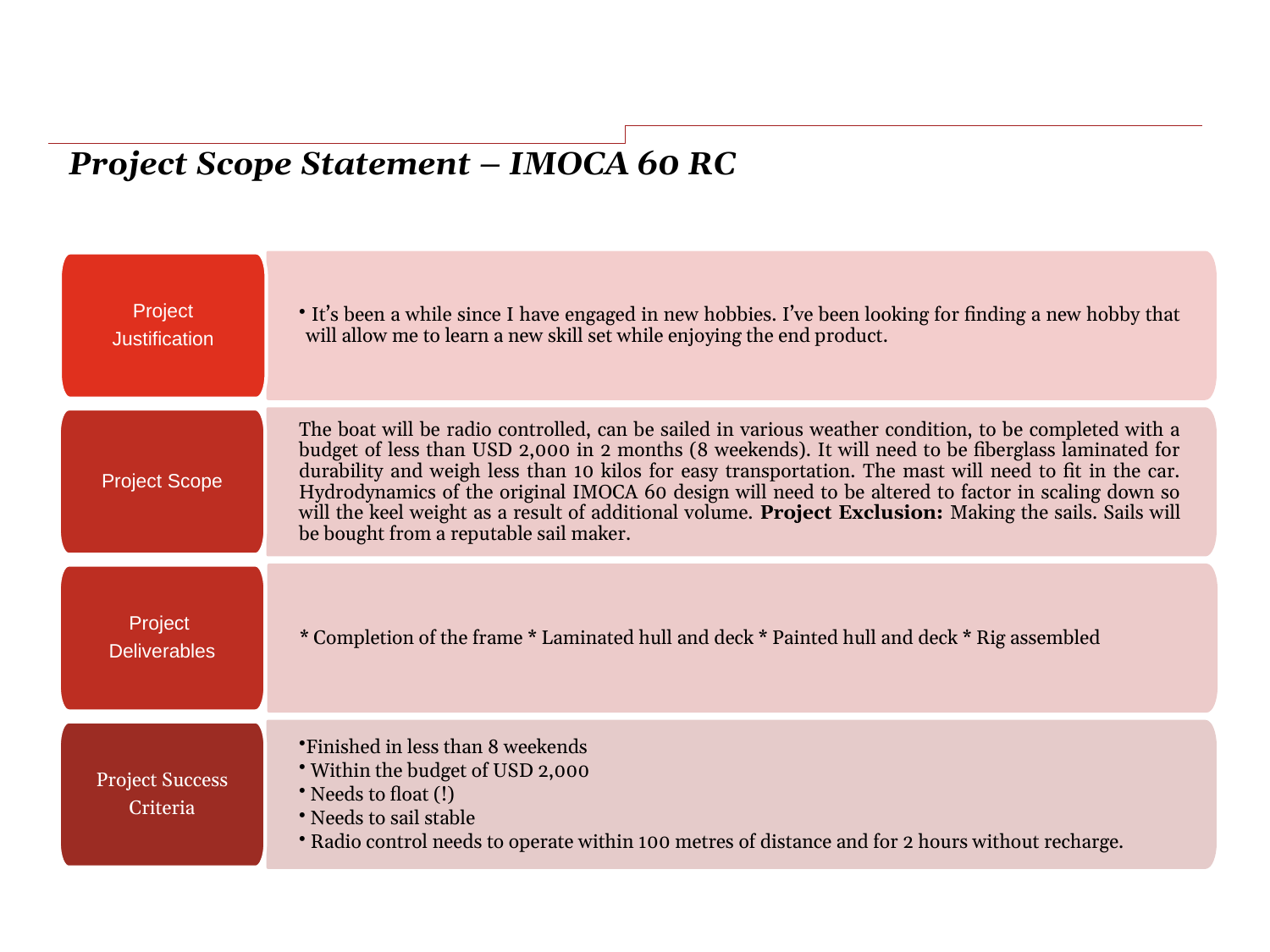

# Project Scope Statement – IMOCA 60 RC
 It’s been a while since I have engaged in new hobbies. I’ve been looking for finding a new hobby that will allow me to learn a new skill set while enjoying the end product.
Project
Justification

Project Scope
The boat will be radio controlled, can be sailed in various weather condition, to be completed with a budget of less than USD 2,000 in 2 months (8 weekends). It will need to be fiberglass laminated for durability and weigh less than 10 kilos for easy transportation. The mast will need to fit in the car. Hydrodynamics of the original IMOCA 60 design will need to be altered to factor in scaling down so will the keel weight as a result of additional volume. Project Exclusion: Making the sails. Sails will be bought from a reputable sail maker.

Project
Deliverables
* Completion of the frame * Laminated hull and deck * Painted hull and deck * Rig assembled

Project Success
Criteria
Finished in less than 8 weekends
 Within the budget of USD 2,000
 Needs to float (!)
 Needs to sail stable
 Radio control needs to operate within 100 metres of distance and for 2 hours without recharge.